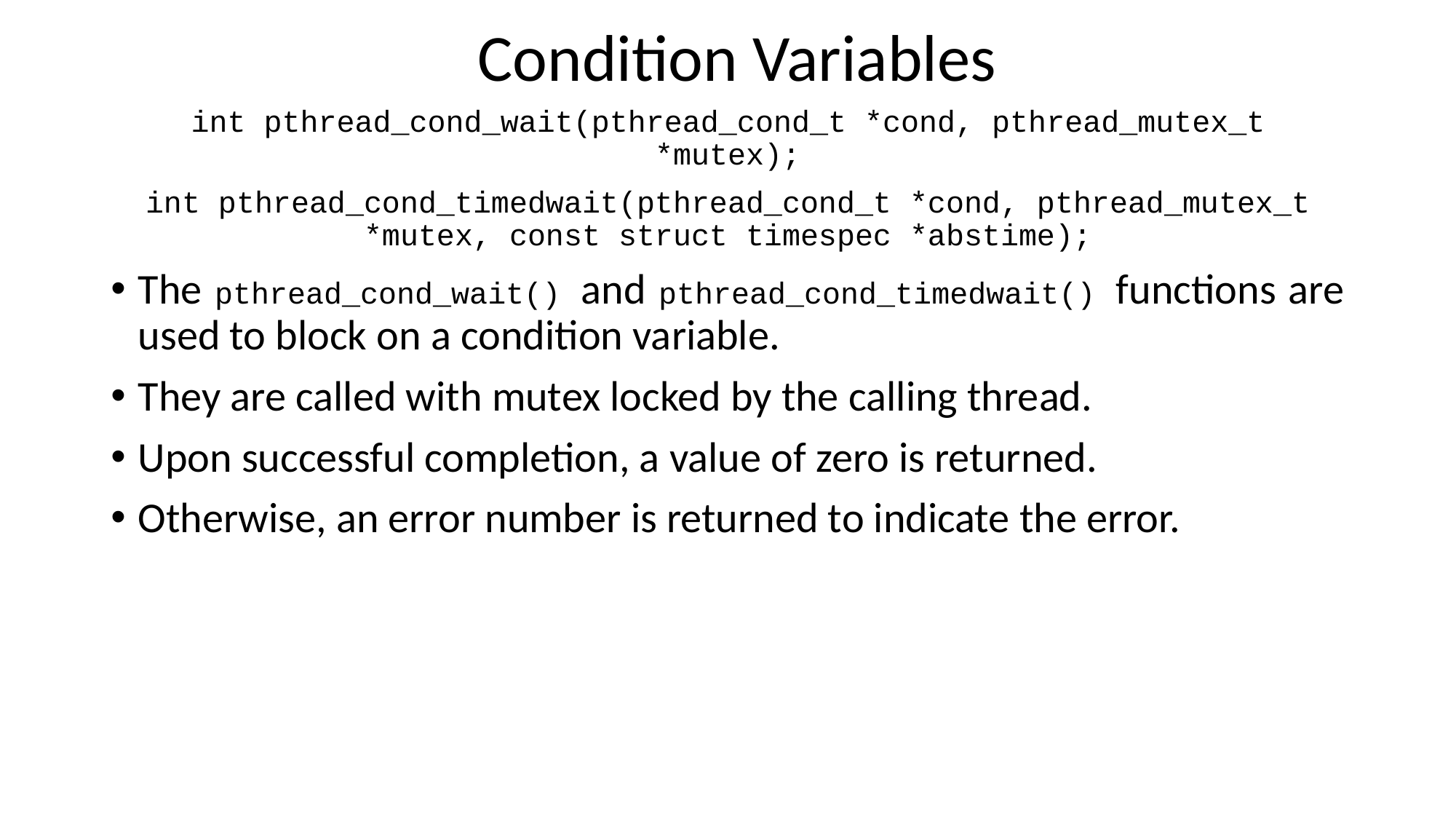

# Condition Variables
int pthread_cond_wait(pthread_cond_t *cond, pthread_mutex_t *mutex);
int pthread_cond_timedwait(pthread_cond_t *cond, pthread_mutex_t *mutex, const struct timespec *abstime);
The pthread_cond_wait() and pthread_cond_timedwait() functions are used to block on a condition variable.
They are called with mutex locked by the calling thread.
Upon successful completion, a value of zero is returned.
Otherwise, an error number is returned to indicate the error.